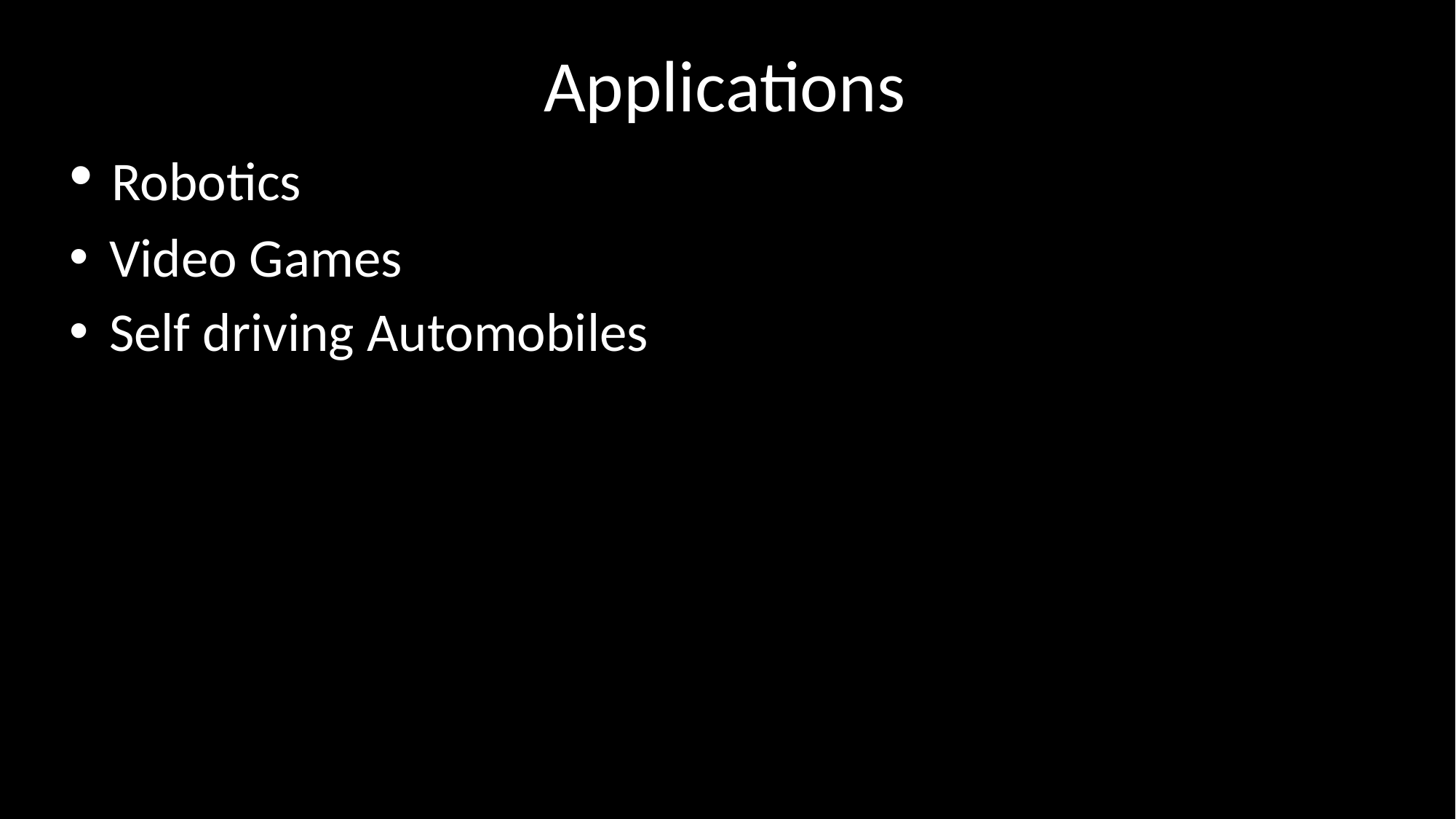

Applications
 Robotics
 Video Games
 Self driving Automobiles

# Search Problems